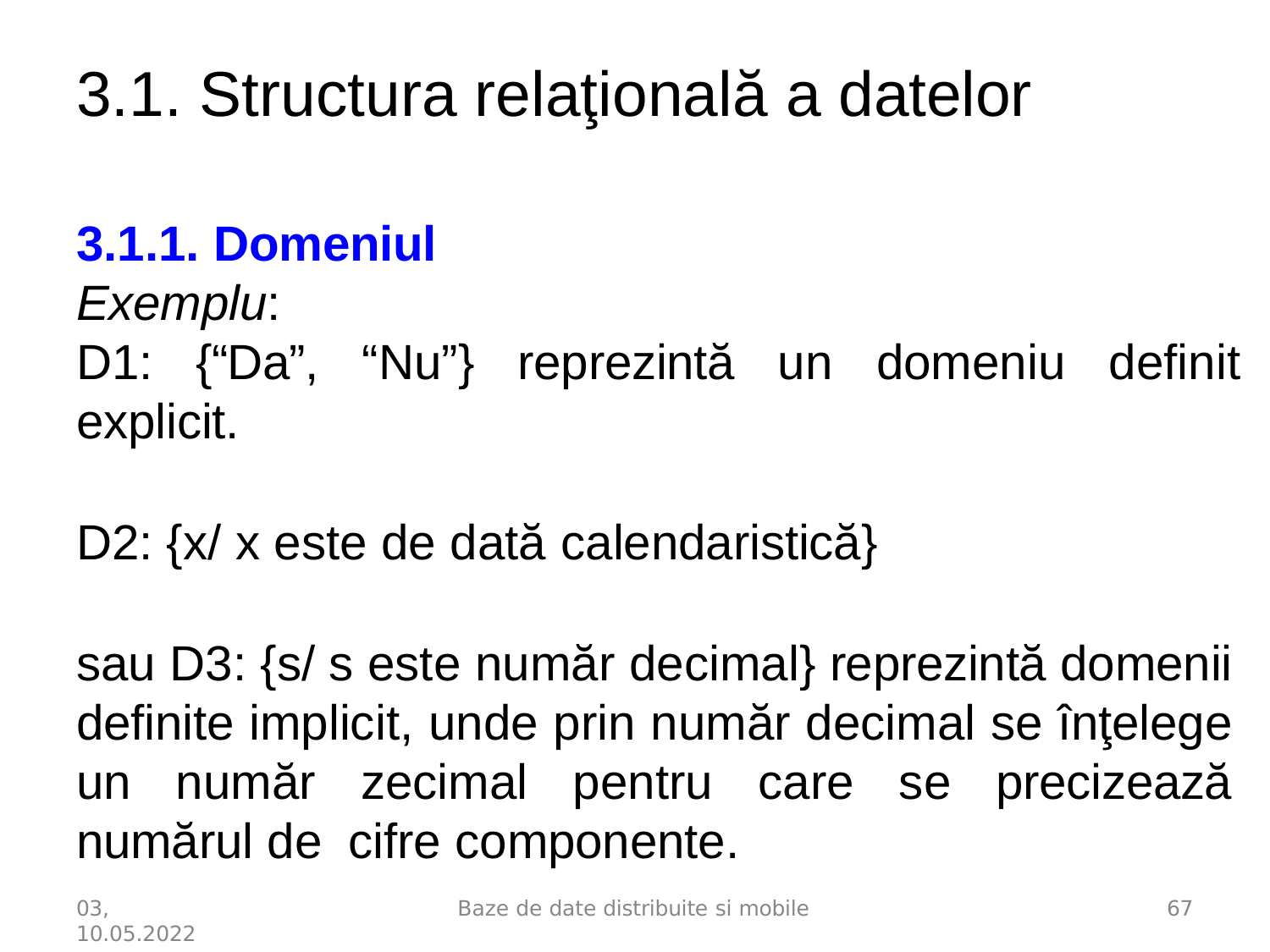

# 3.1. Structura relaţională a datelor
3.1.1. Domeniul
Exemplu:
D1: {“Da”, “Nu”} reprezintă un domeniu definit explicit.

D2: {x/ x este de dată calendaristică}

sau D3: {s/ s este număr decimal} reprezintă domenii definite implicit, unde prin număr decimal se înţelege un număr zecimal pentru care se precizează numărul de cifre componente.
03,
10.05.2022
Baze de date distribuite si mobile
67